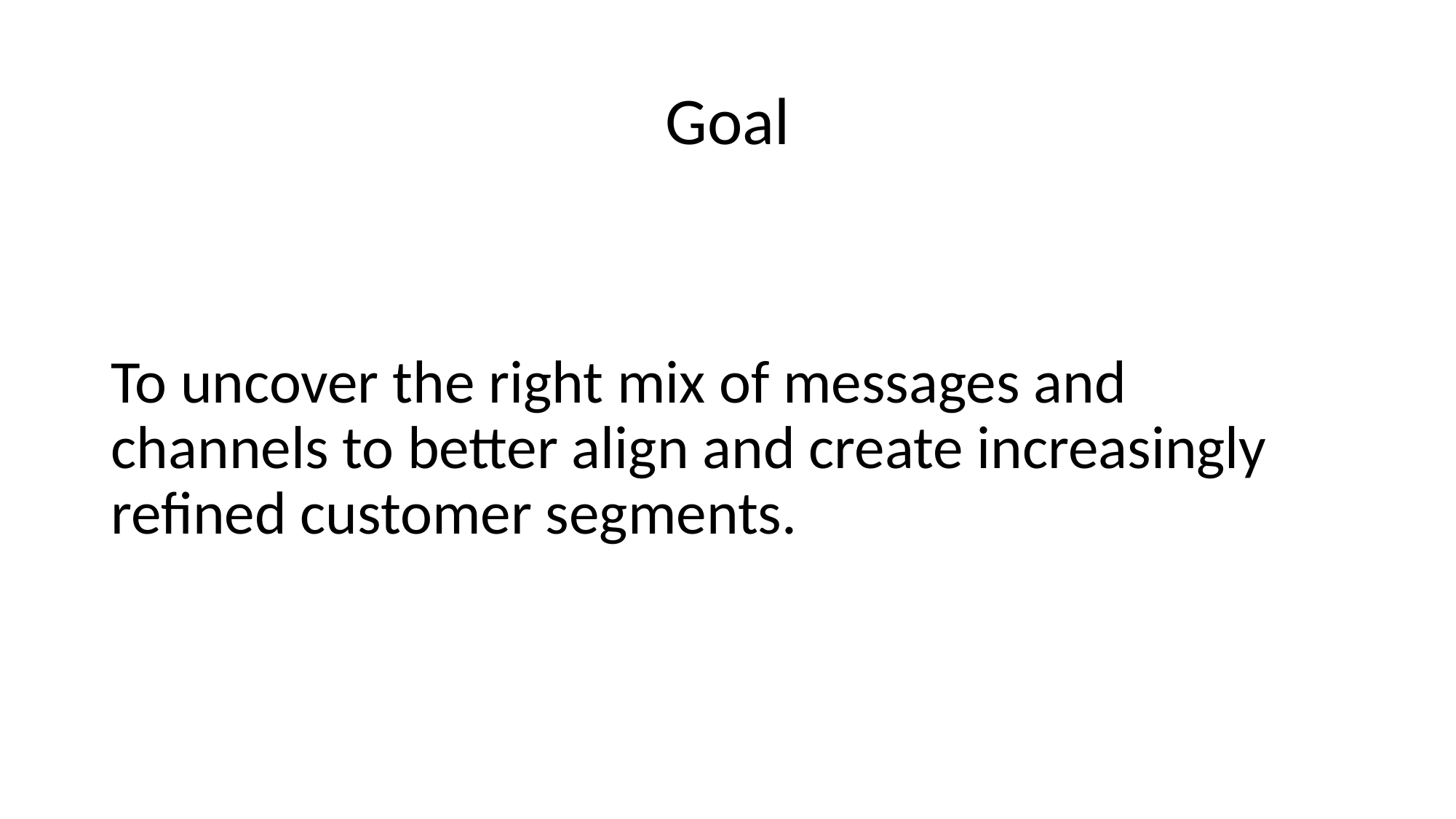

# Goal

To uncover the right mix of messages and channels to better align and create increasingly refined customer segments.